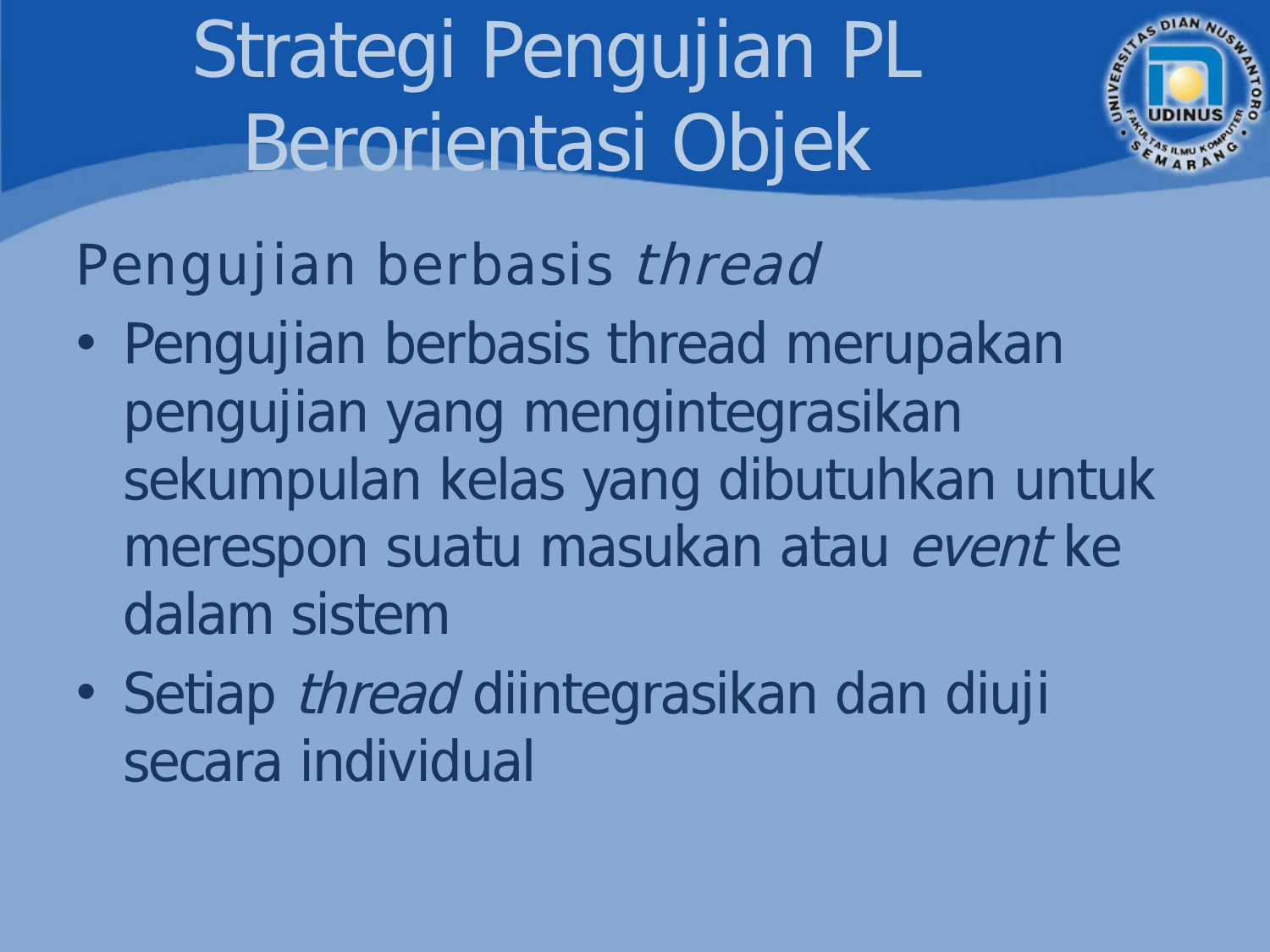

# Strategi Pengujian PL Berorientasi Objek
Pengujian berbasis thread
Pengujian berbasis thread merupakan pengujian yang mengintegrasikan sekumpulan kelas yang dibutuhkan untuk merespon suatu masukan atau event ke dalam sistem
Setiap thread diintegrasikan dan diuji secara individual